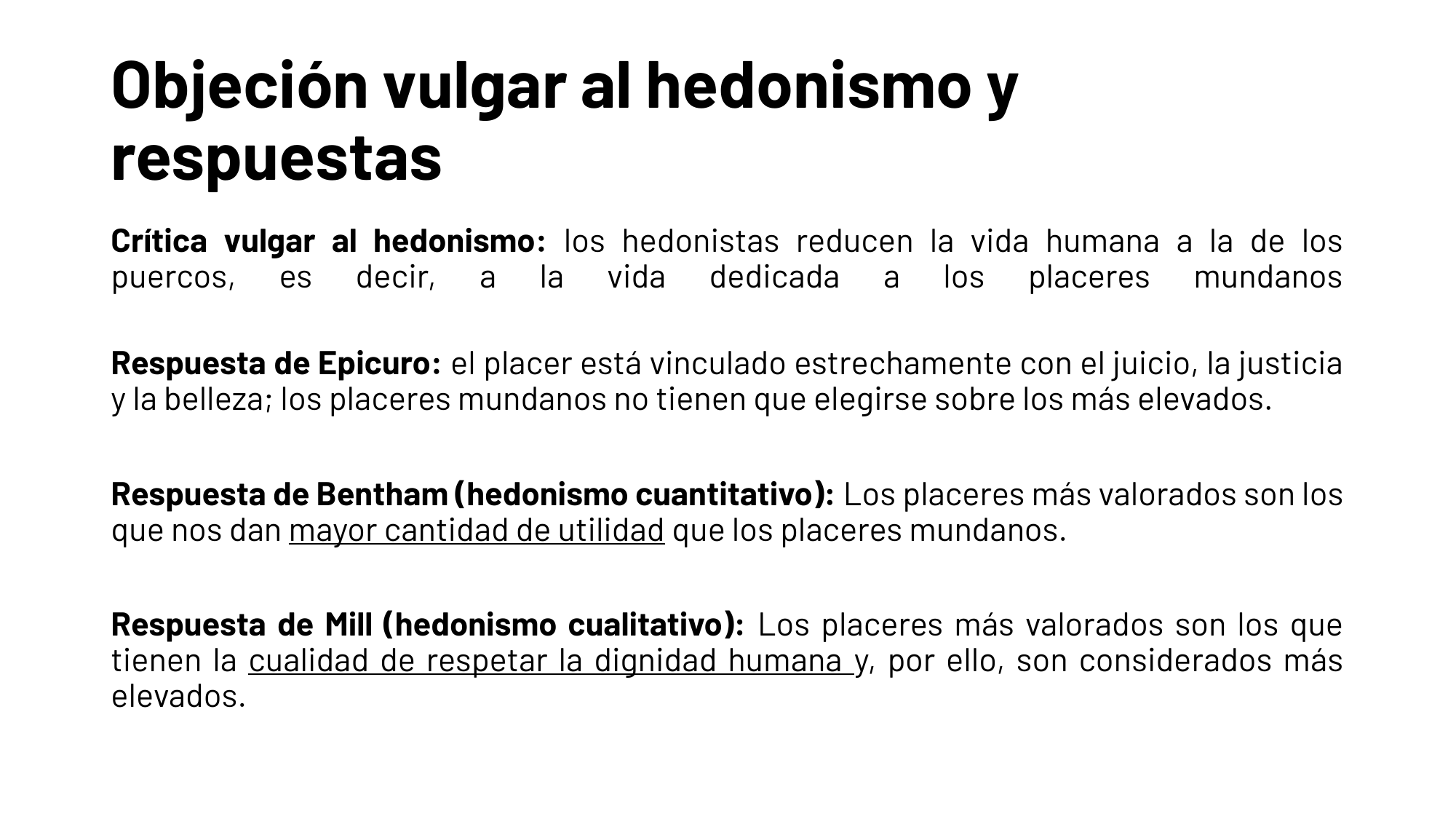

# Objeción vulgar al hedonismo y respuestas
Crítica vulgar al hedonismo: los hedonistas reducen la vida humana a la de los puercos, es decir, a la vida dedicada a los placeres mundanos
Respuesta de Epicuro: el placer está vinculado estrechamente con el juicio, la justicia y la belleza; los placeres mundanos no tienen que elegirse sobre los más elevados.

Respuesta de Bentham (hedonismo cuantitativo): Los placeres más valorados son los que nos dan mayor cantidad de utilidad que los placeres mundanos.

Respuesta de Mill (hedonismo cualitativo): Los placeres más valorados son los que tienen la cualidad de respetar la dignidad humana y, por ello, son considerados más elevados.